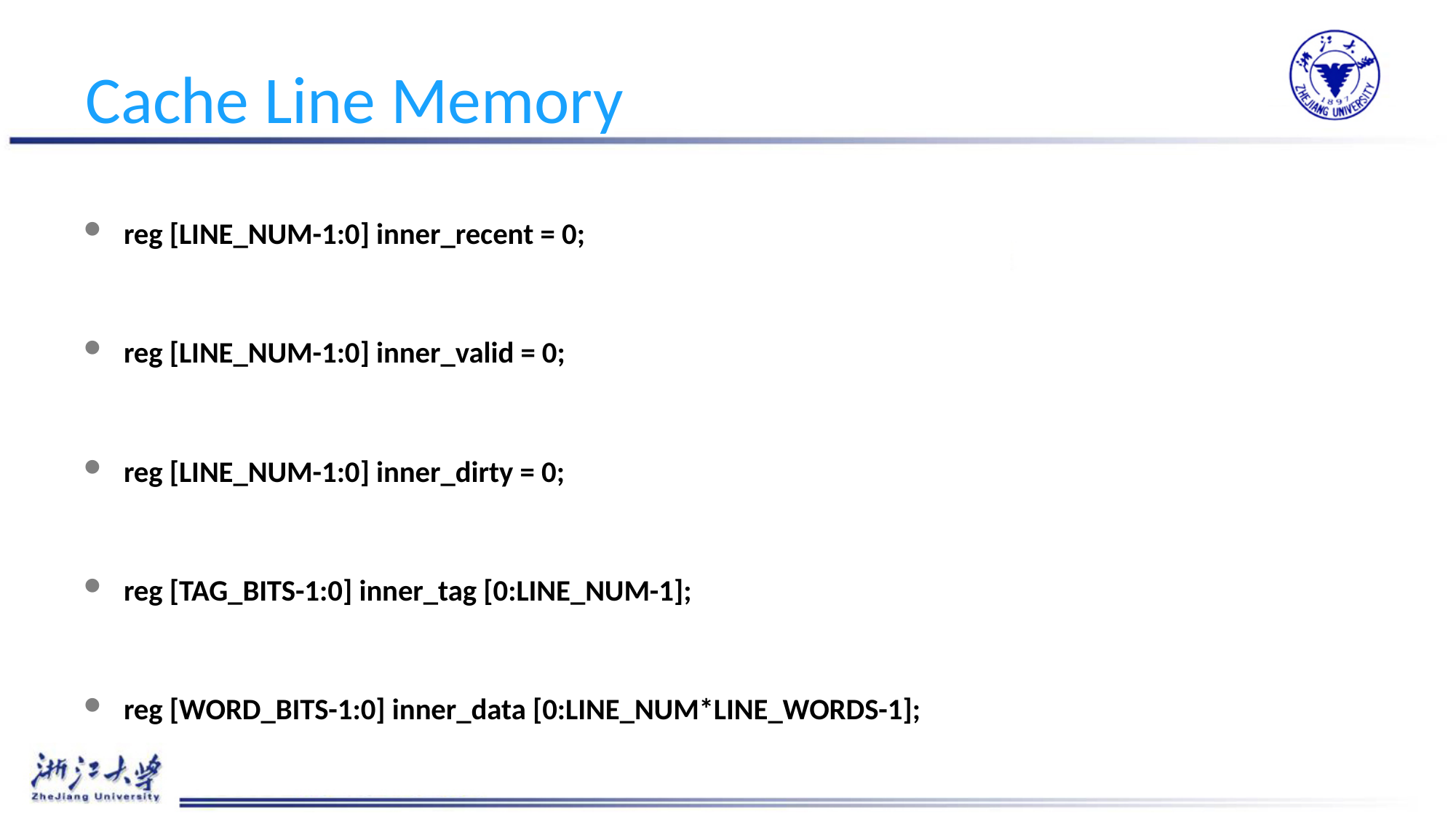

# Cache Line Memory
reg [LINE_NUM-1:0] inner_recent = 0;

reg [LINE_NUM-1:0] inner_valid = 0;

reg [LINE_NUM-1:0] inner_dirty = 0;

reg [TAG_BITS-1:0] inner_tag [0:LINE_NUM-1];

reg [WORD_BITS-1:0] inner_data [0:LINE_NUM*LINE_WORDS-1];